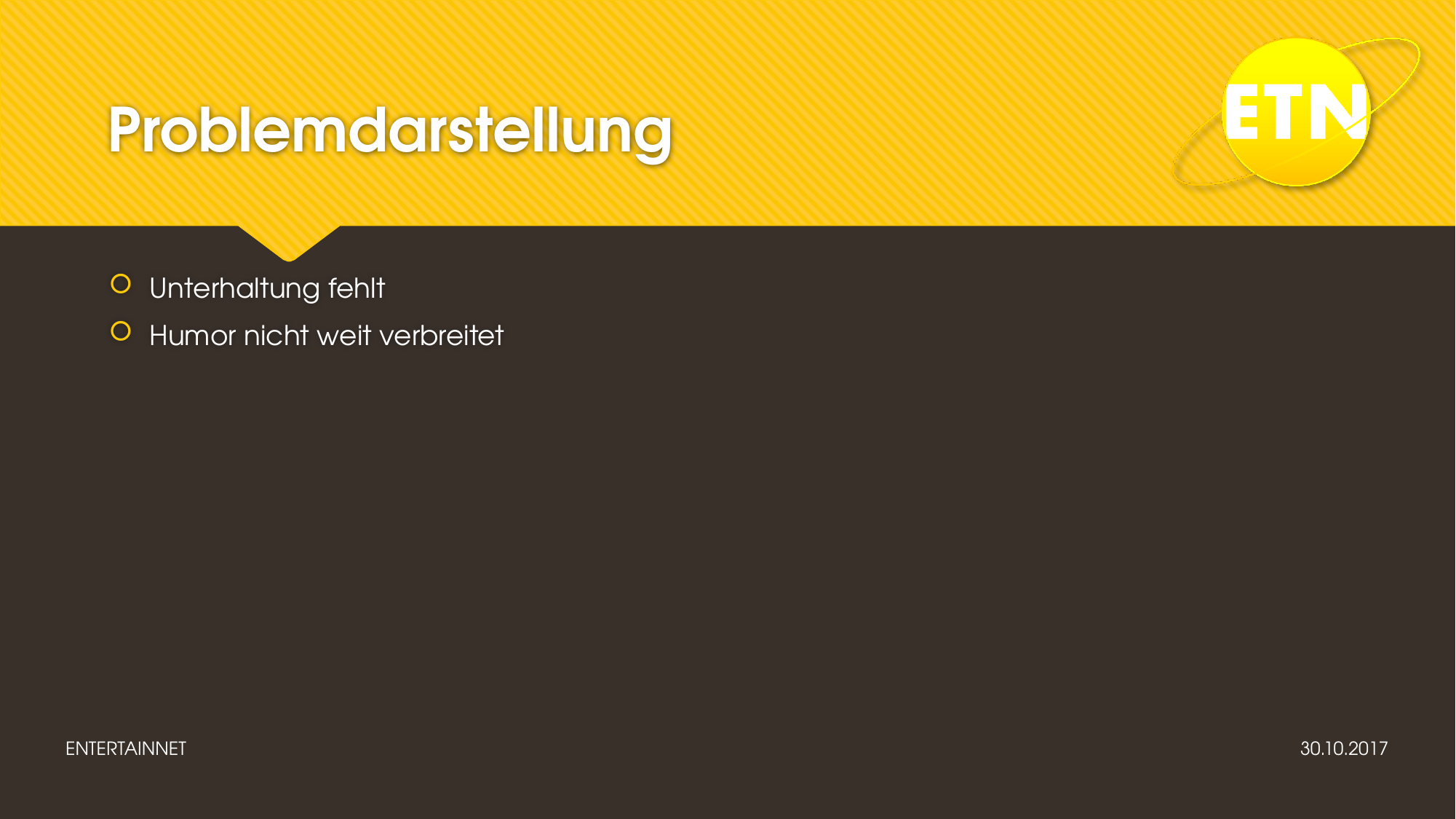

# Problemdarstellung
Unterhaltung fehlt
Humor nicht weit verbreitet